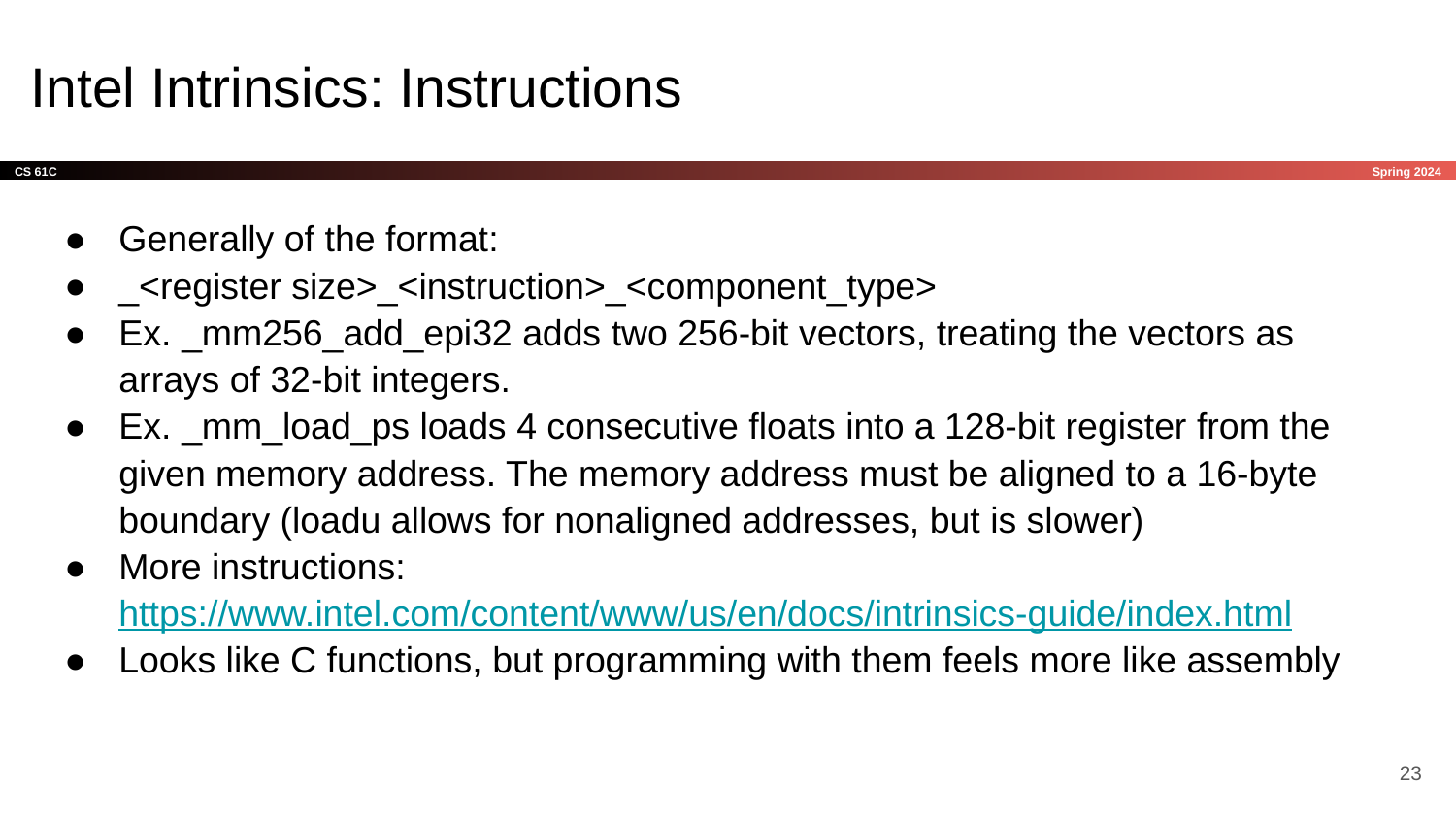

# Intel Intrinsics: Instructions
Generally of the format:
_<register size>_<instruction>_<component_type>
Ex. _mm256_add_epi32 adds two 256-bit vectors, treating the vectors as arrays of 32-bit integers.
Ex. _mm_load_ps loads 4 consecutive floats into a 128-bit register from the given memory address. The memory address must be aligned to a 16-byte boundary (loadu allows for nonaligned addresses, but is slower)
More instructions: https://www.intel.com/content/www/us/en/docs/intrinsics-guide/index.html
Looks like C functions, but programming with them feels more like assembly
23